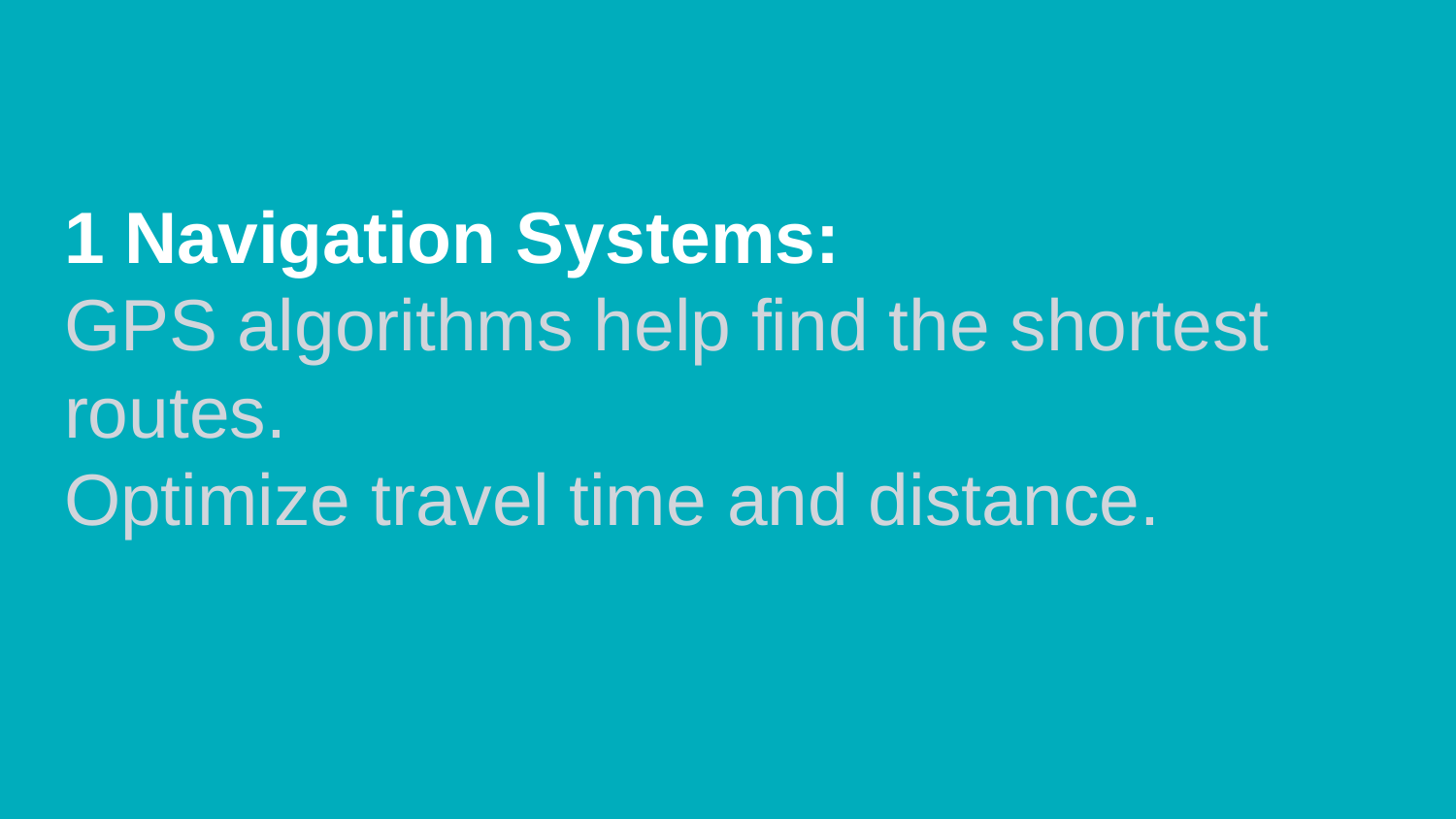

# 1 Navigation Systems: GPS algorithms help find the shortest routes. Optimize travel time and distance.